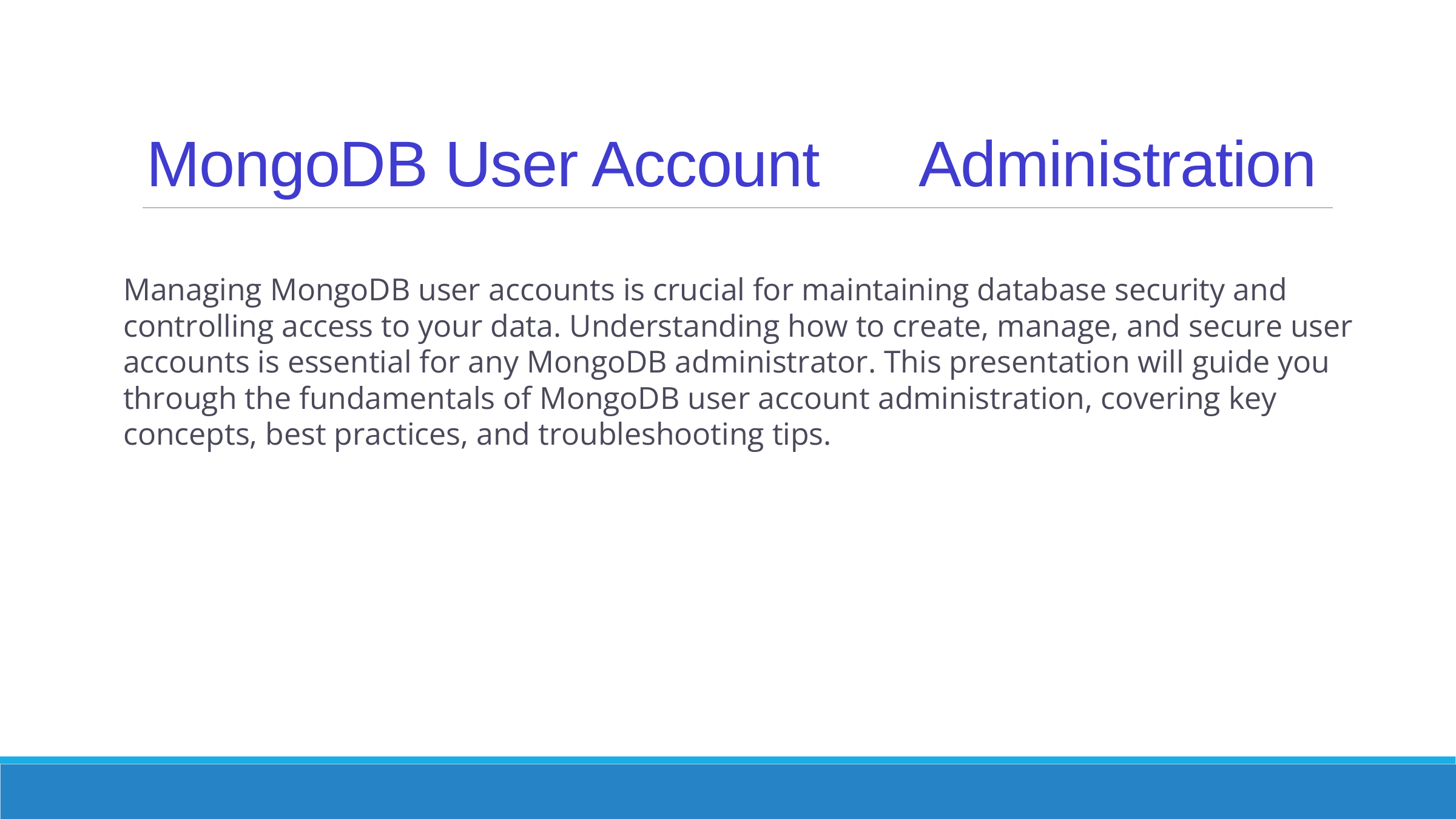

# MongoDB User Account      Administration

Managing MongoDB user accounts is crucial for maintaining database security and controlling access to your data. Understanding how to create, manage, and secure user accounts is essential for any MongoDB administrator. This presentation will guide you through the fundamentals of MongoDB user account administration, covering key concepts, best practices, and troubleshooting tips.